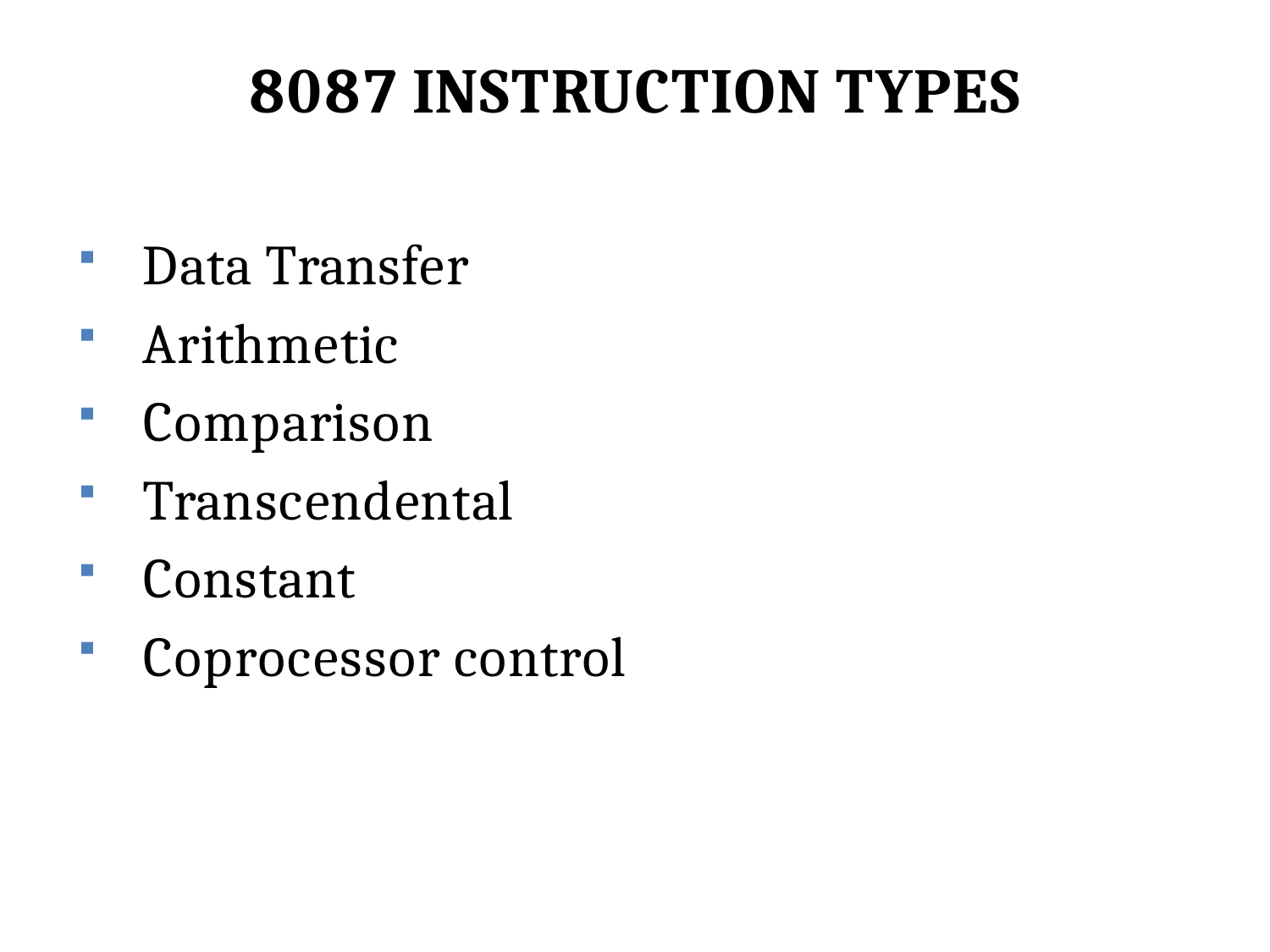

# 8087 INSTRUCTION TYPES
Data Transfer
Arithmetic
Comparison
Transcendental
Constant
Coprocessor control